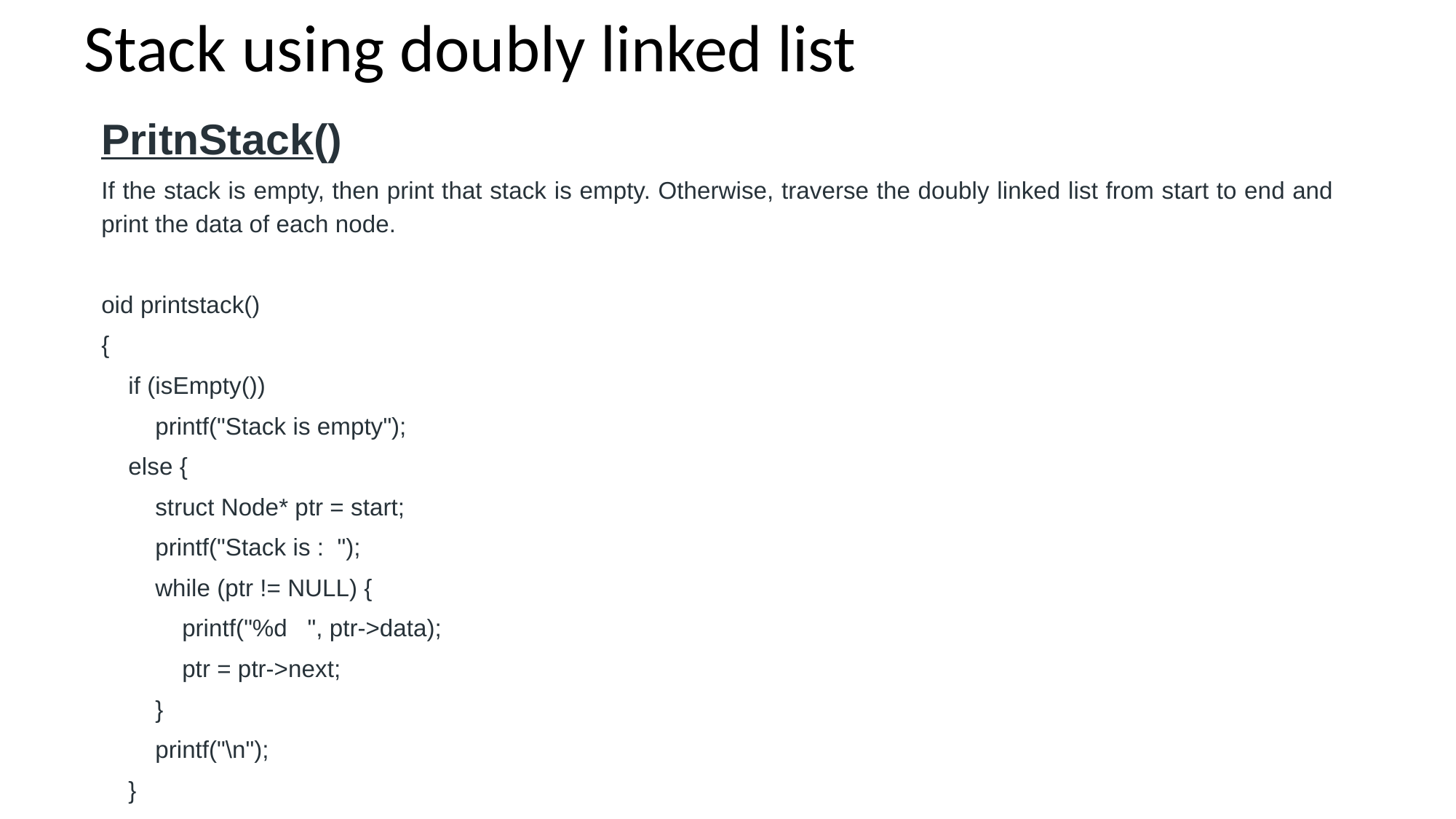

# Stack using doubly linked list
PritnStack()
If the stack is empty, then print that stack is empty. Otherwise, traverse the doubly linked list from start to end and print the data of each node.

oid printstack()
{
    if (isEmpty())
        printf("Stack is empty");
    else {
        struct Node* ptr = start;
        printf("Stack is :  ");
        while (ptr != NULL) {
            printf("%d   ", ptr->data);
            ptr = ptr->next;
        }
        printf("\n");
    }